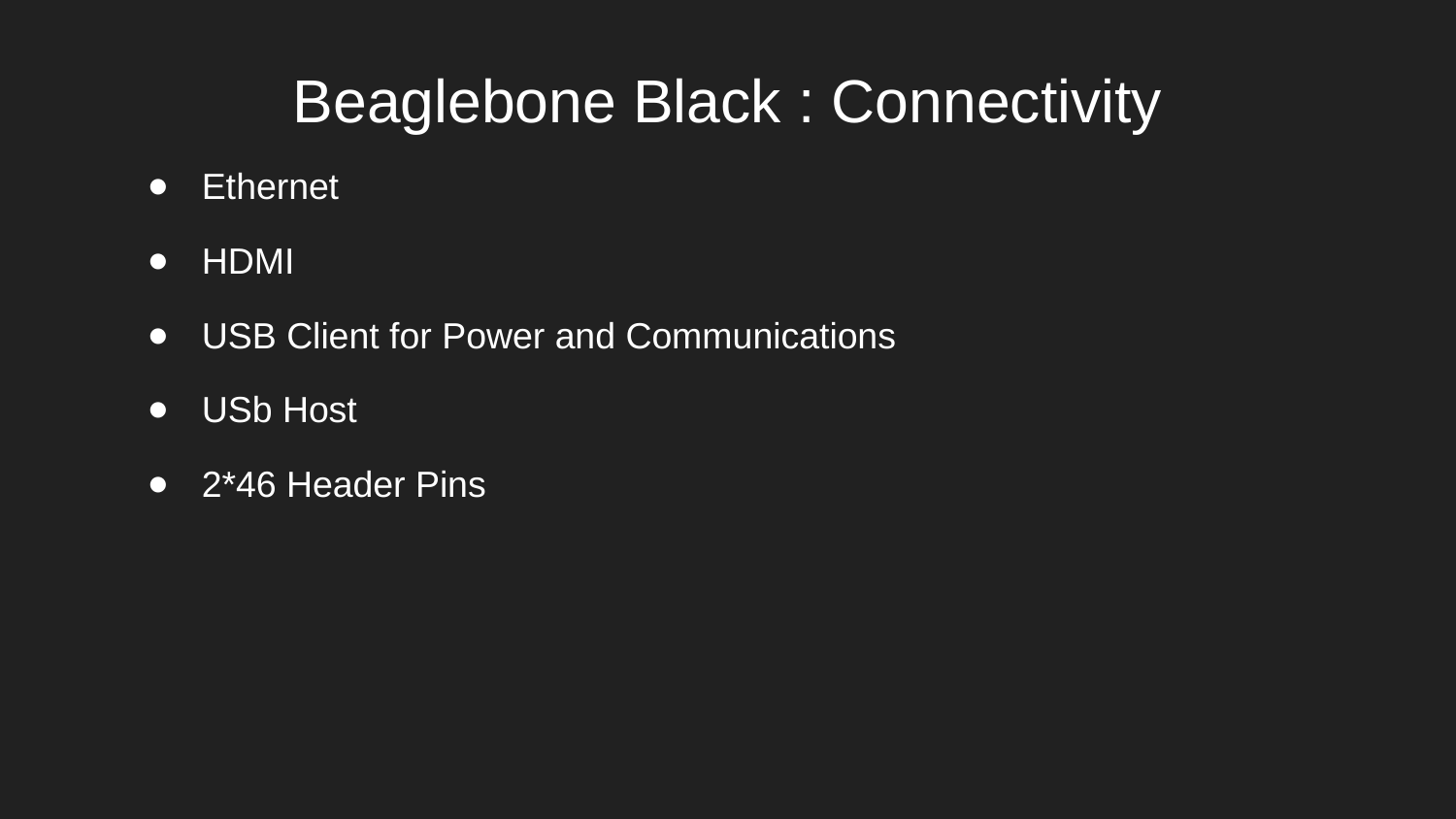

# Beaglebone Black : Connectivity
Ethernet
HDMI
USB Client for Power and Communications
USb Host
2*46 Header Pins